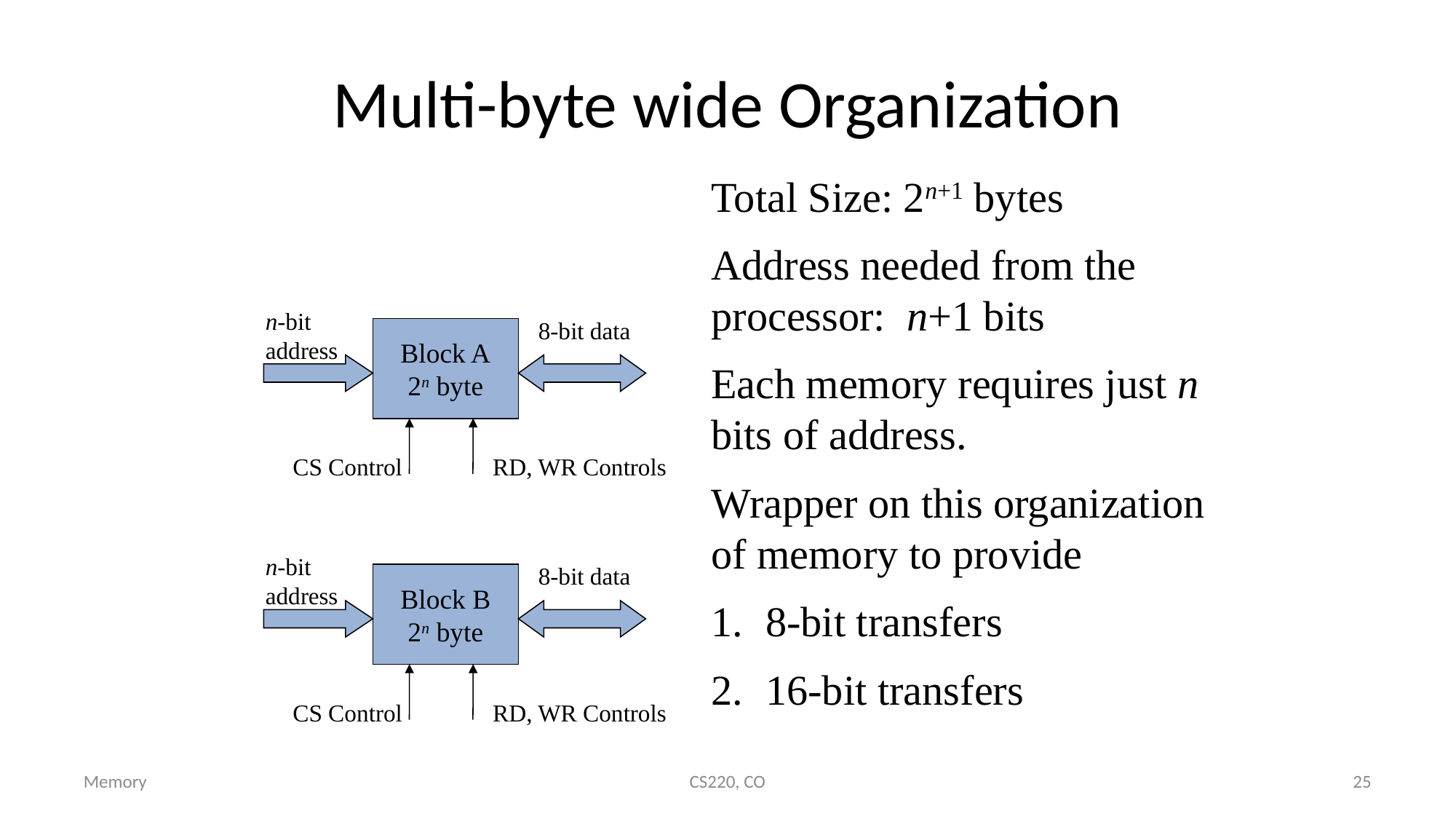

# Multi-byte wide Organization
Total Size: 2n+1 bytes
Address needed from the processor:  n+1 bits
Each memory requires just n bits of address.
Wrapper on this organization of memory to provide
8-bit transfers
16-bit transfers
n-bit address
8-bit data
Block A
2n byte

CS Control
RD, WR Controls
n-bit address
8-bit data
Block B
2n byte

CS Control
RD, WR Controls
Memory
25
CS220, CO